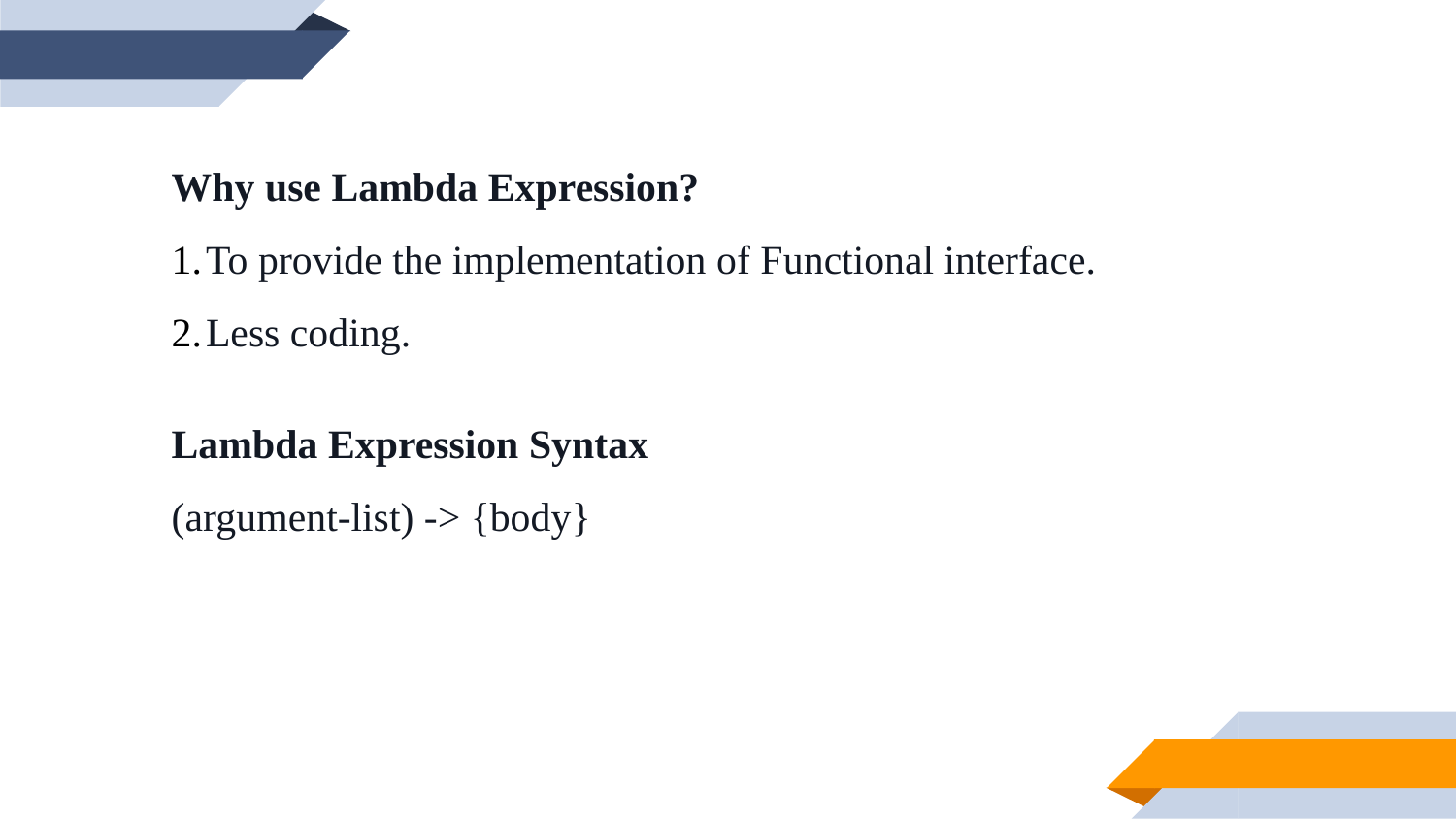

Why use Lambda Expression?
To provide the implementation of Functional interface.
Less coding.
Lambda Expression Syntax
(argument-list) -> {body}